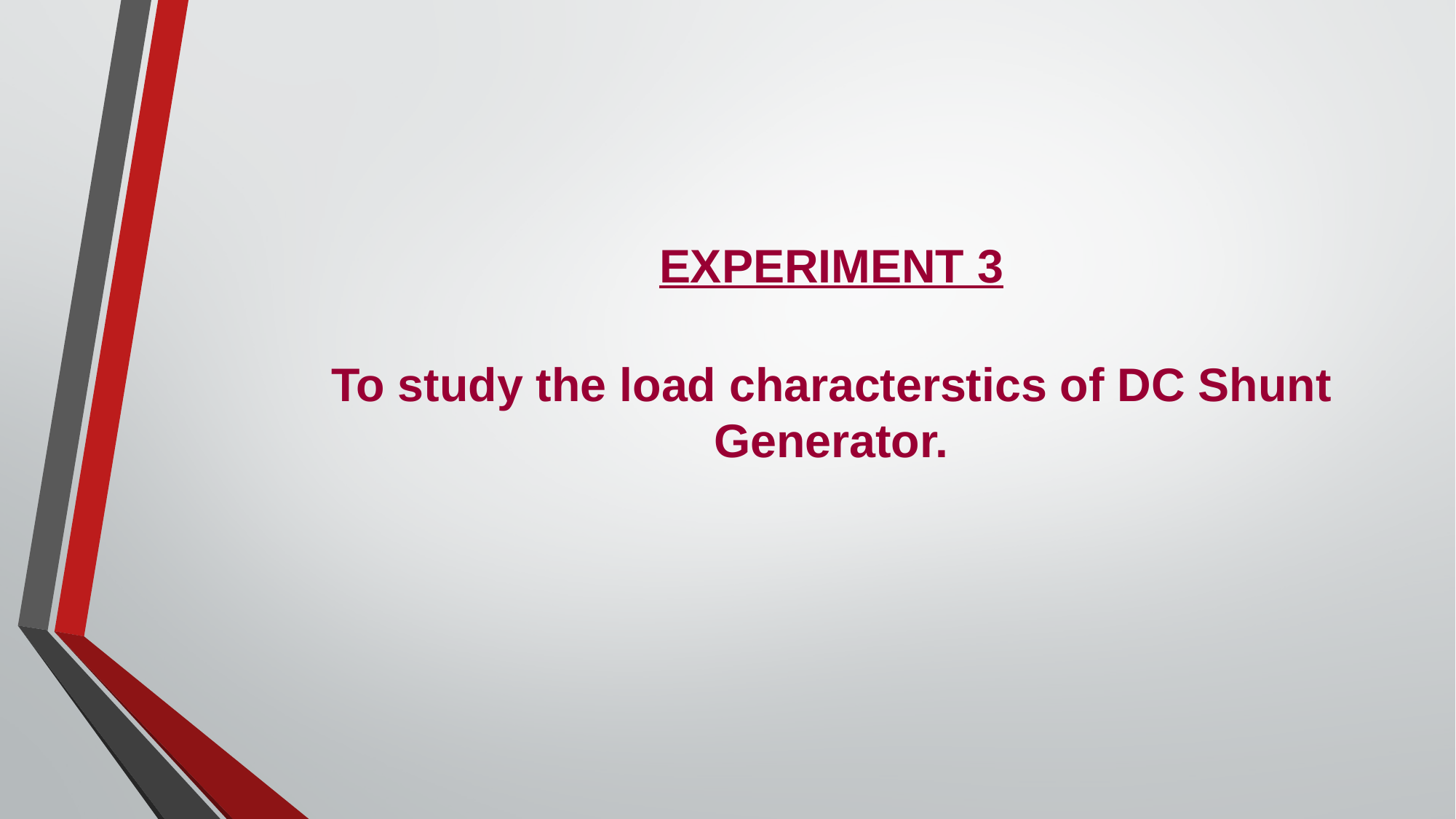

EXPERIMENT 3

To study the load characterstics of DC Shunt Generator.